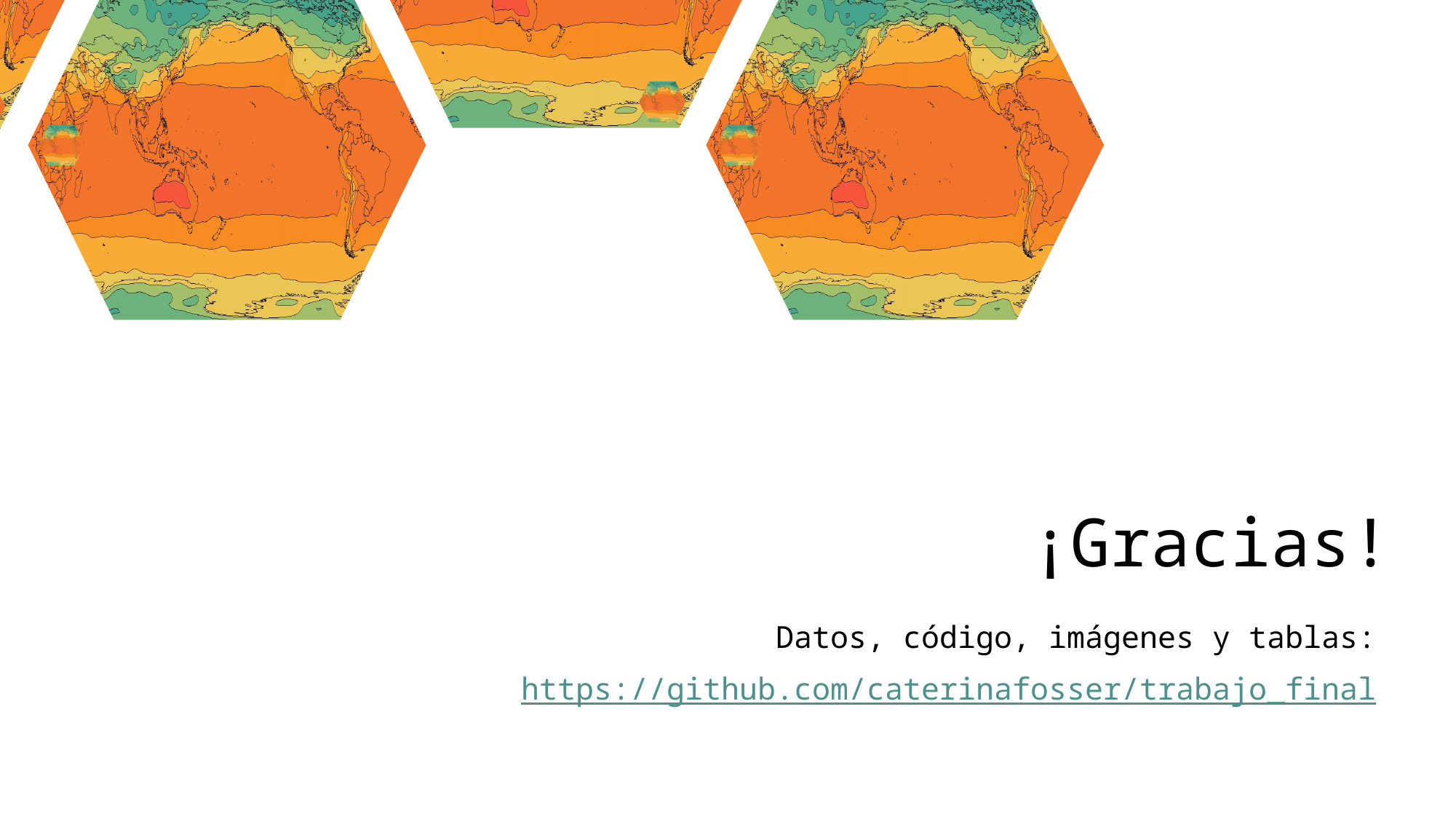

# ¡Gracias!
Datos, código, imágenes y tablas:
https://github.com/caterinafosser/trabajo_final